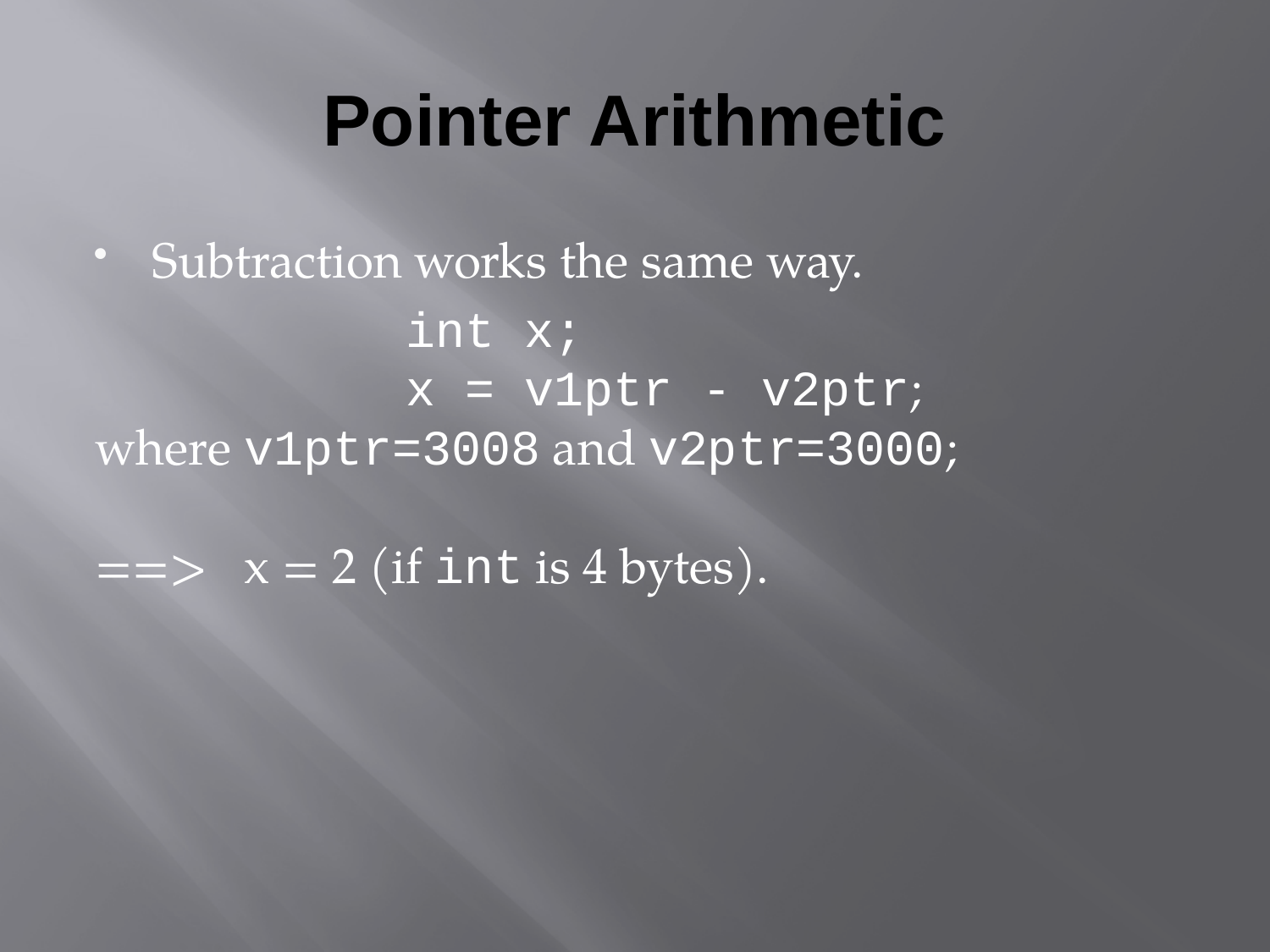

# Pointer Arithmetic
Subtraction works the same way.
			int x;
			x = v1ptr - v2ptr;
where v1ptr=3008 and v2ptr=3000;

==>   x = 2 (if int is 4 bytes).